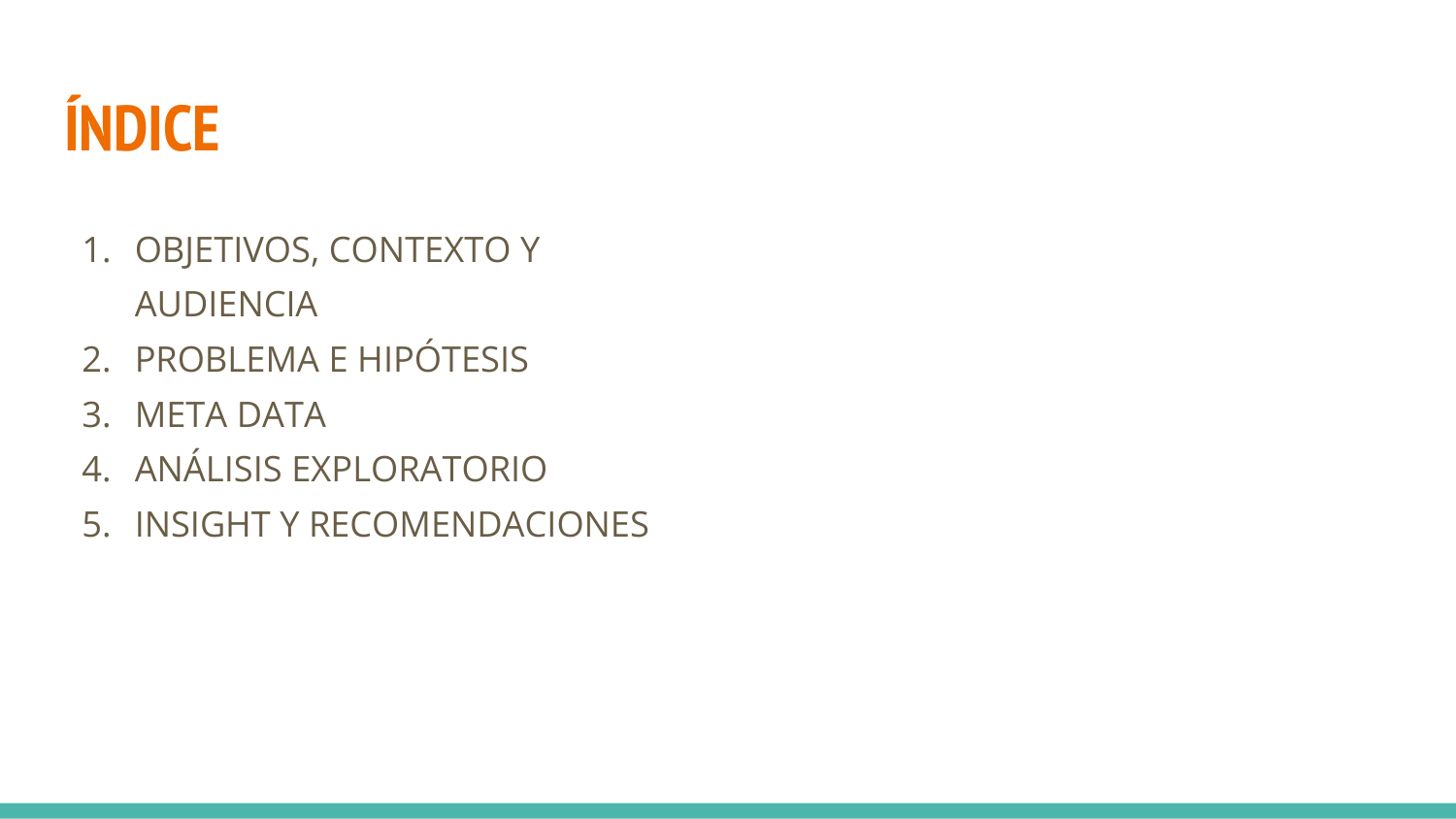

# ÍNDICE
OBJETIVOS, CONTEXTO Y AUDIENCIA
PROBLEMA E HIPÓTESIS
META DATA
ANÁLISIS EXPLORATORIO
INSIGHT Y RECOMENDACIONES